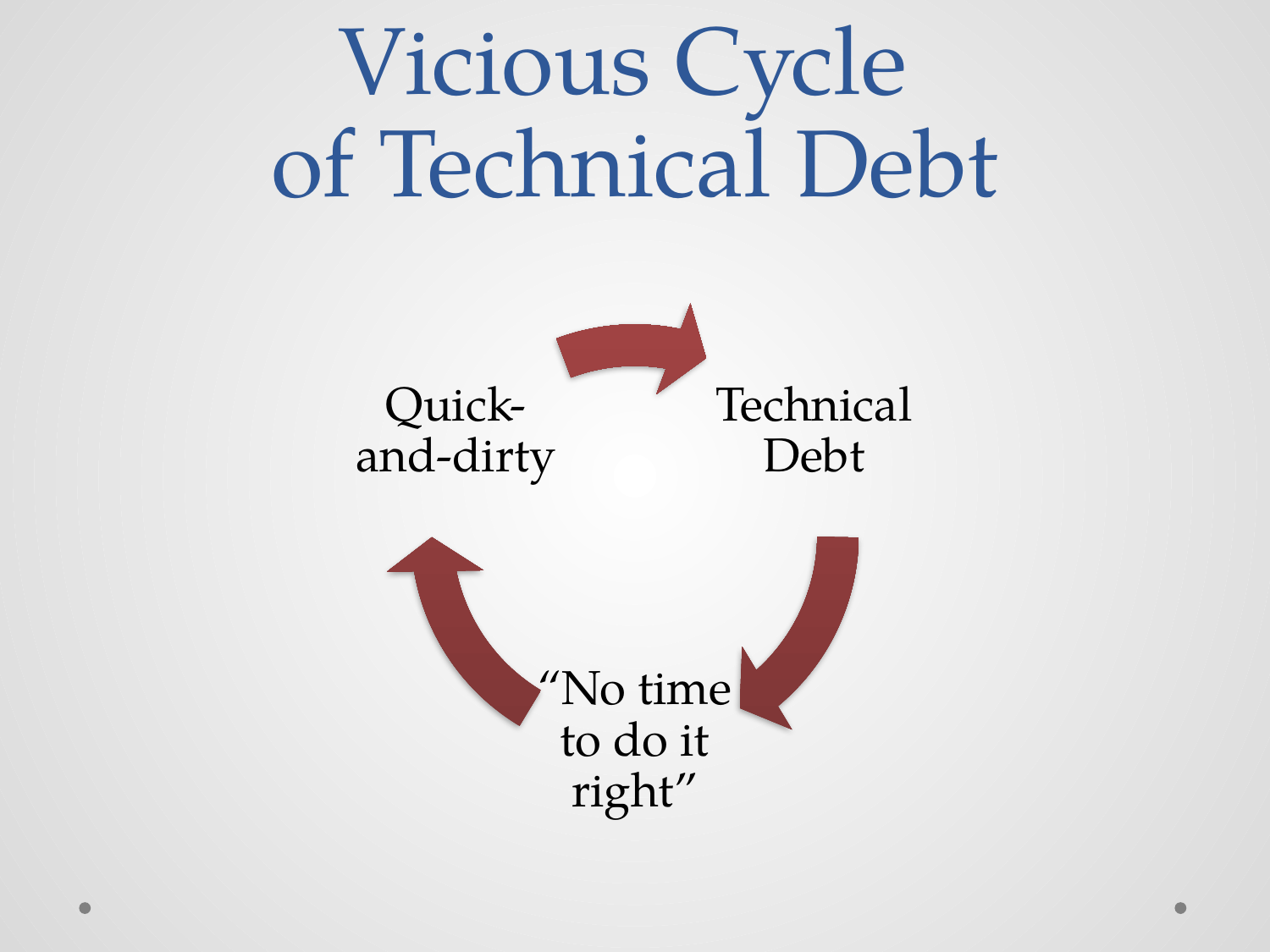

# Vicious Cycle of Technical Debt
Technical Debt
“No time to do it right”
Quick-and-dirty